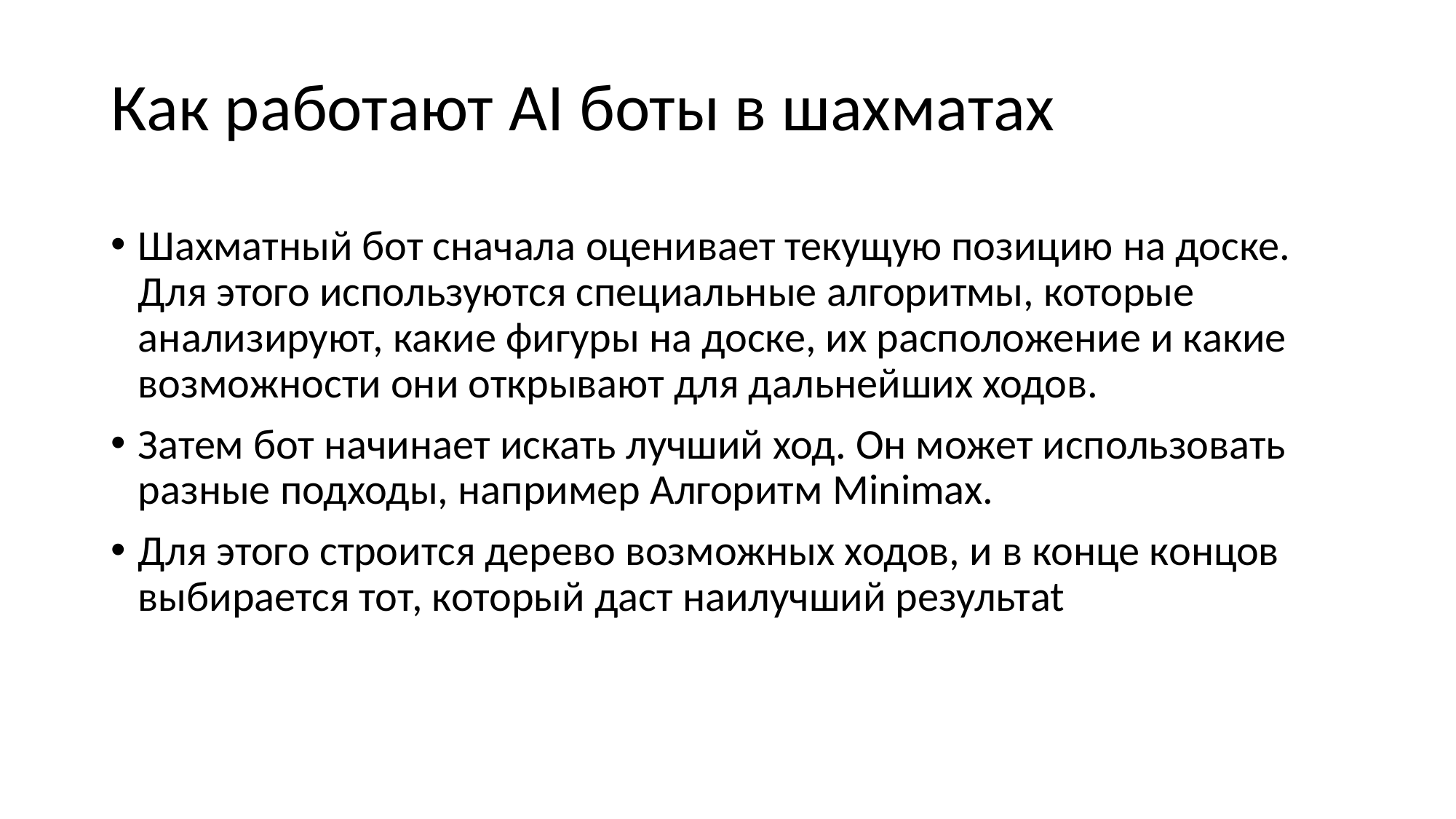

# Как работают AI боты в шахматах
Шахматный бот сначала оценивает текущую позицию на доске. Для этого используются специальные алгоритмы, которые анализируют, какие фигуры на доске, их расположение и какие возможности они открывают для дальнейших ходов.
Затем бот начинает искать лучший ход. Он может использовать разные подходы, например Алгоритм Minimax.
Для этого строится дерево возможных ходов, и в конце концов выбирается тот, который даст наилучший результat